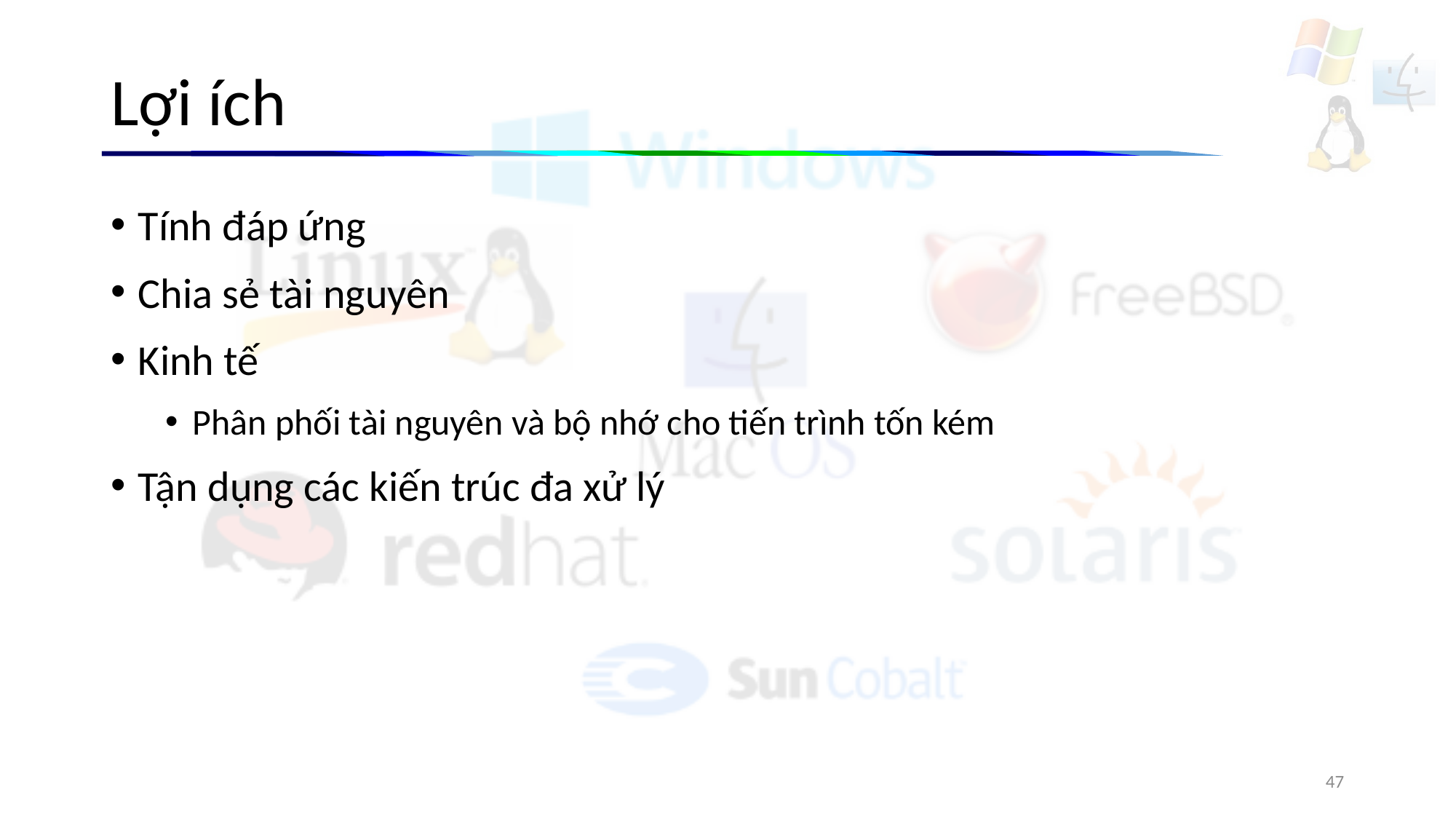

# Lợi ích
Tính đáp ứng
Chia sẻ tài nguyên
Kinh tế
Phân phối tài nguyên và bộ nhớ cho tiến trình tốn kém
Tận dụng các kiến trúc đa xử lý
47